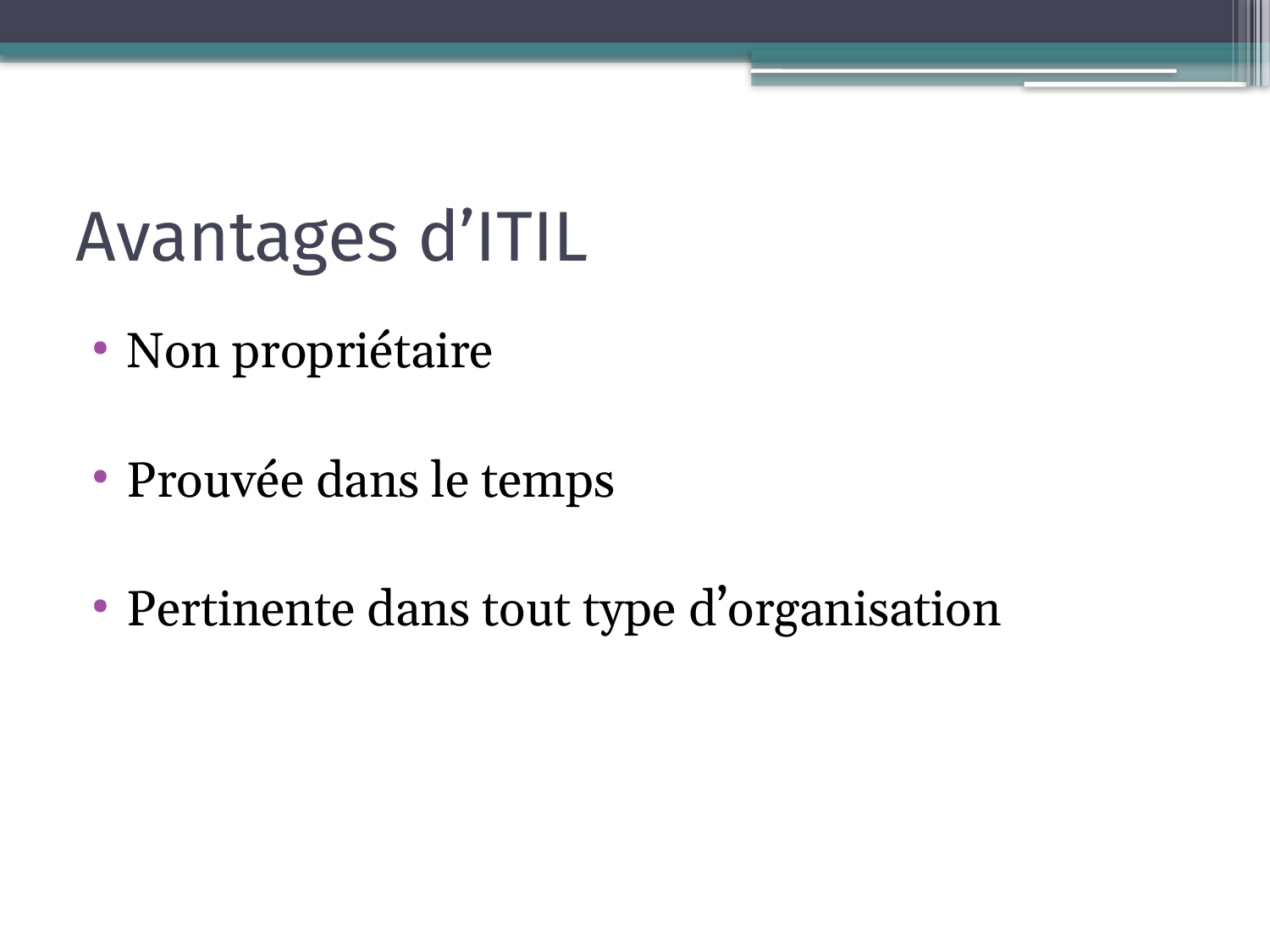

# Avantages d’ITIL
Non propriétaire

Prouvée dans le temps

Pertinente dans tout type d’organisation